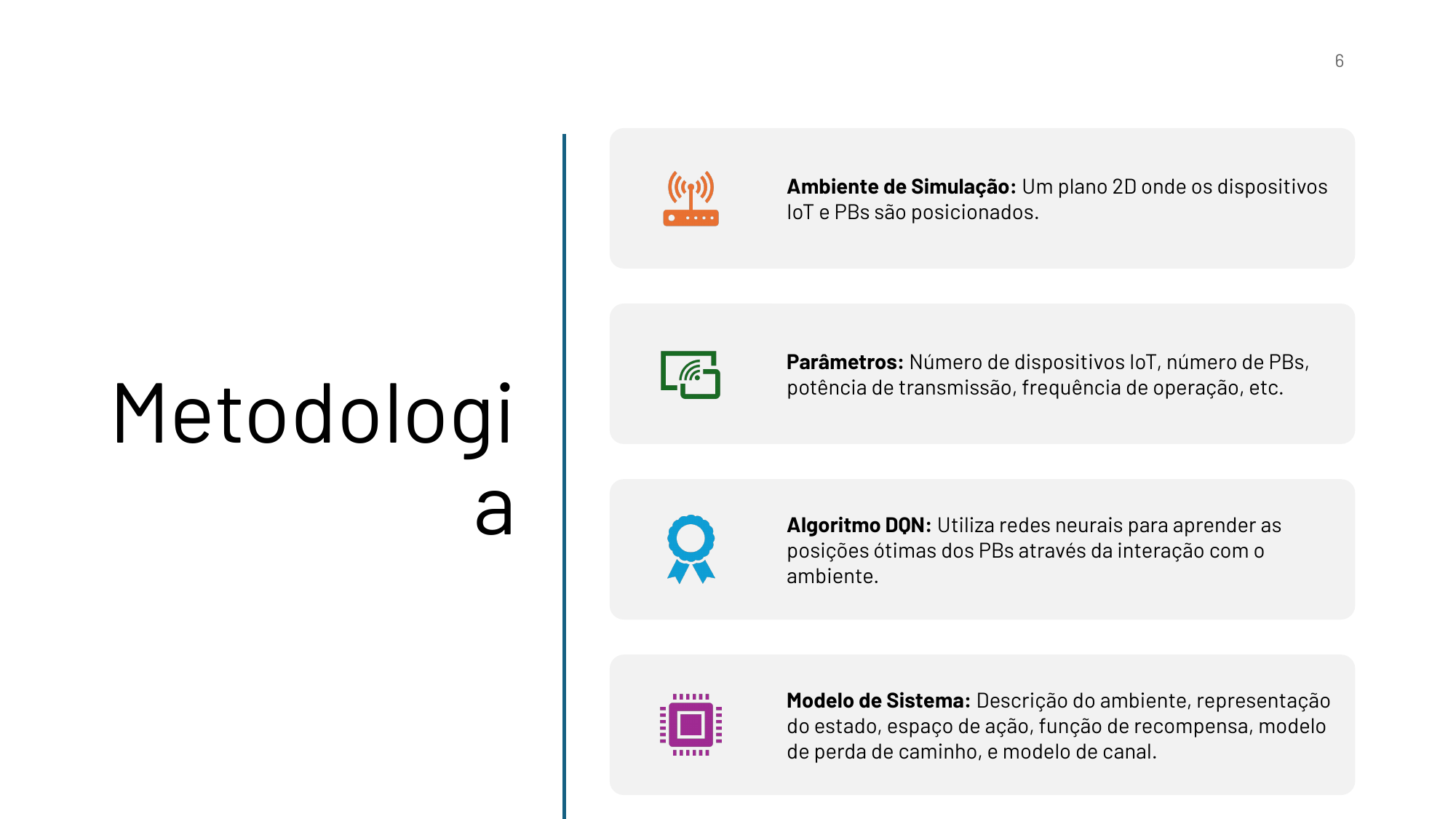

6
# Metodologia
Ambiente de Simulação: Um plano 2D onde os dispositivos IoT e PBs são posicionados.
Parâmetros: Número de dispositivos IoT, número de PBs, potência de transmissão, frequência de operação, etc.
Algoritmo DQN: Utiliza redes neurais para aprender as posições ótimas dos PBs através da interação com o ambiente.
Modelo de Sistema: Descrição do ambiente, representação do estado, espaço de ação, função de recompensa, modelo de perda de caminho, e modelo de canal.